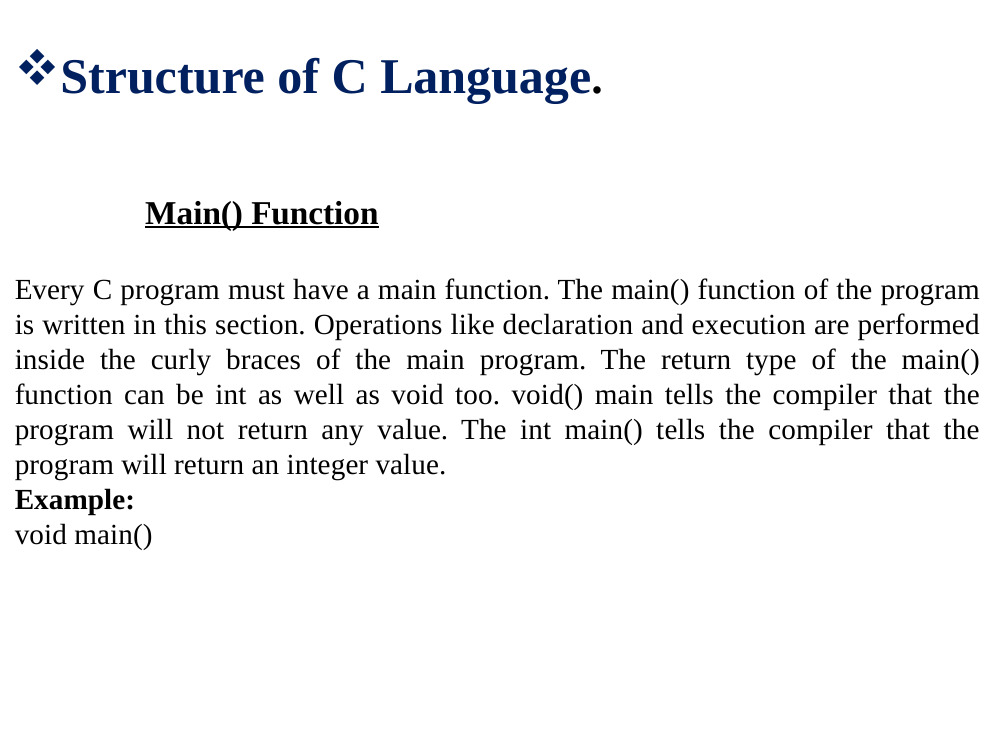

Structure of C Language.

                  Main() Function

Every C program must have a main function. The main() function of the program is written in this section. Operations like declaration and execution are performed inside the curly braces of the main program. The return type of the main() function can be int as well as void too. void() main tells the compiler that the program will not return any value. The int main() tells the compiler that the program will return an integer value.
Example:
void main()